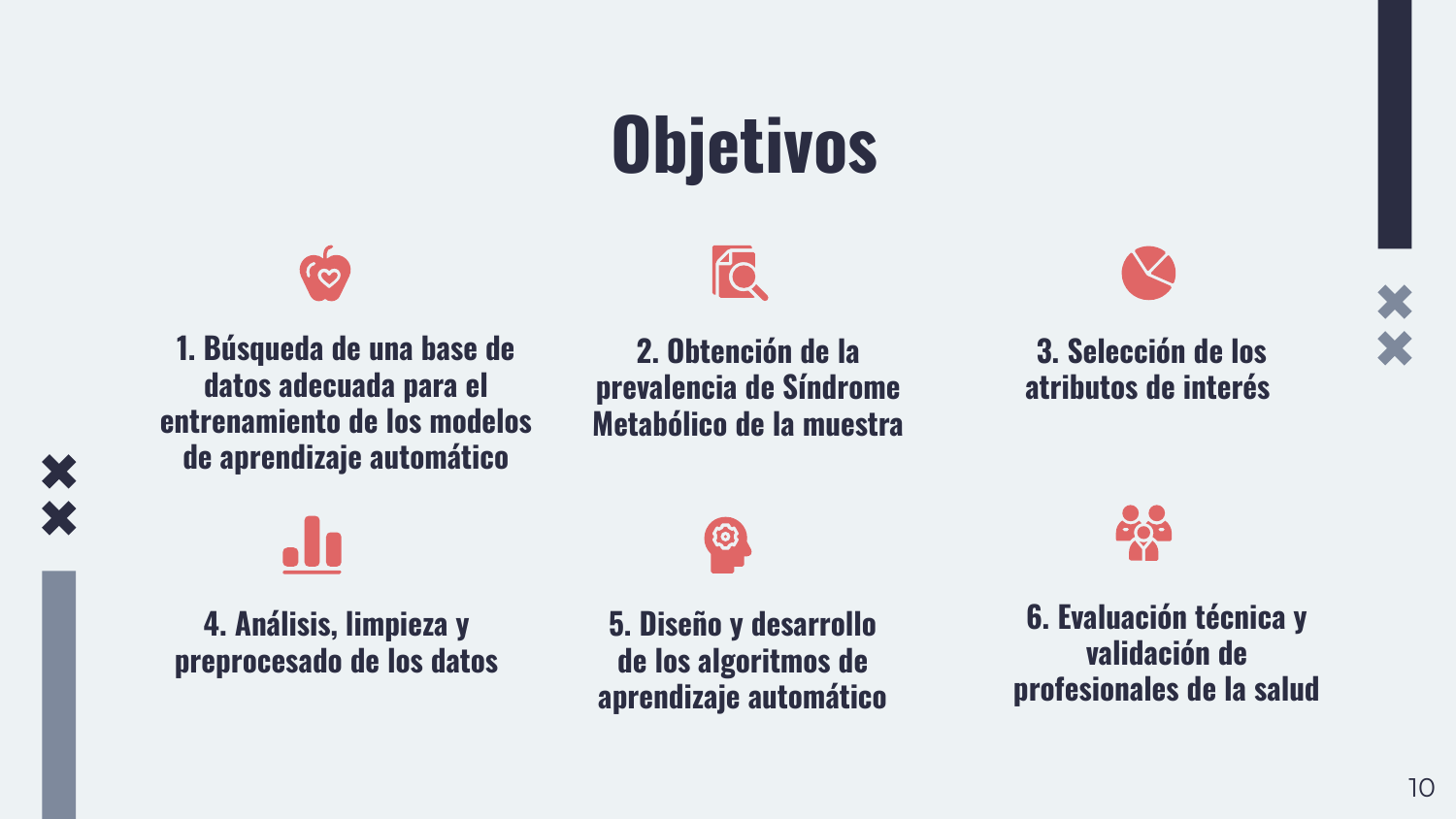

# Objetivos

1. Búsqueda de una base de datos adecuada para el entrenamiento de los modelos de aprendizaje automático
2. Obtención de la prevalencia de Síndrome Metabólico de la muestra
3. Selección de los atributos de interés

6. Evaluación técnica y validación de profesionales de la salud
4. Análisis, limpieza y preprocesado de los datos
5. Diseño y desarrollo de los algoritmos de aprendizaje automático
10